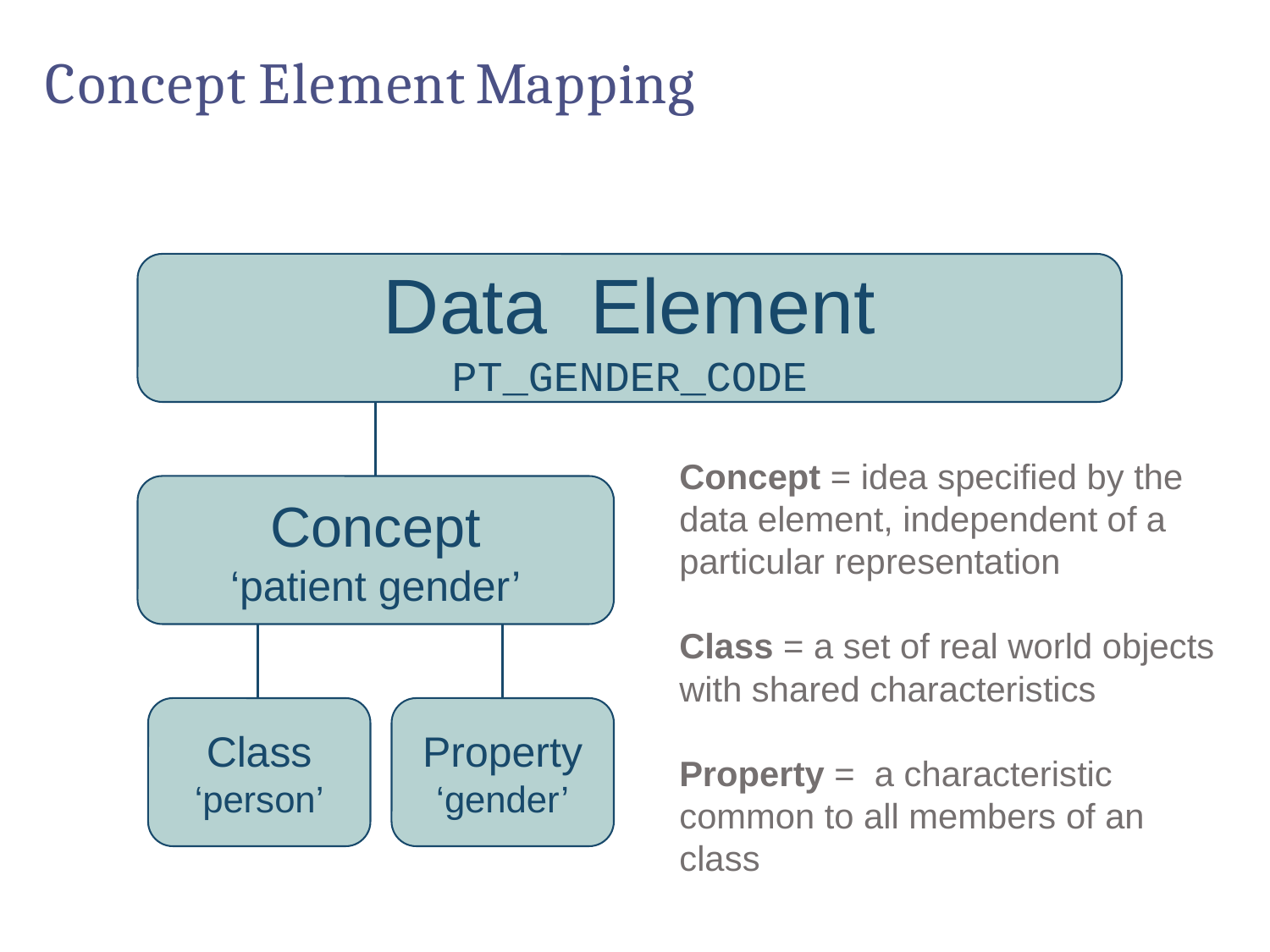

# Concept Element Mapping
Data  Element
PT_GENDER_CODE
Concept = idea specified by the data element, independent of a particular representation

Class = a set of real world objects with shared characteristics

Property =  a characteristic common to all members of an class
Concept
‘patient gender’
Class
‘person’
Property
‘gender’